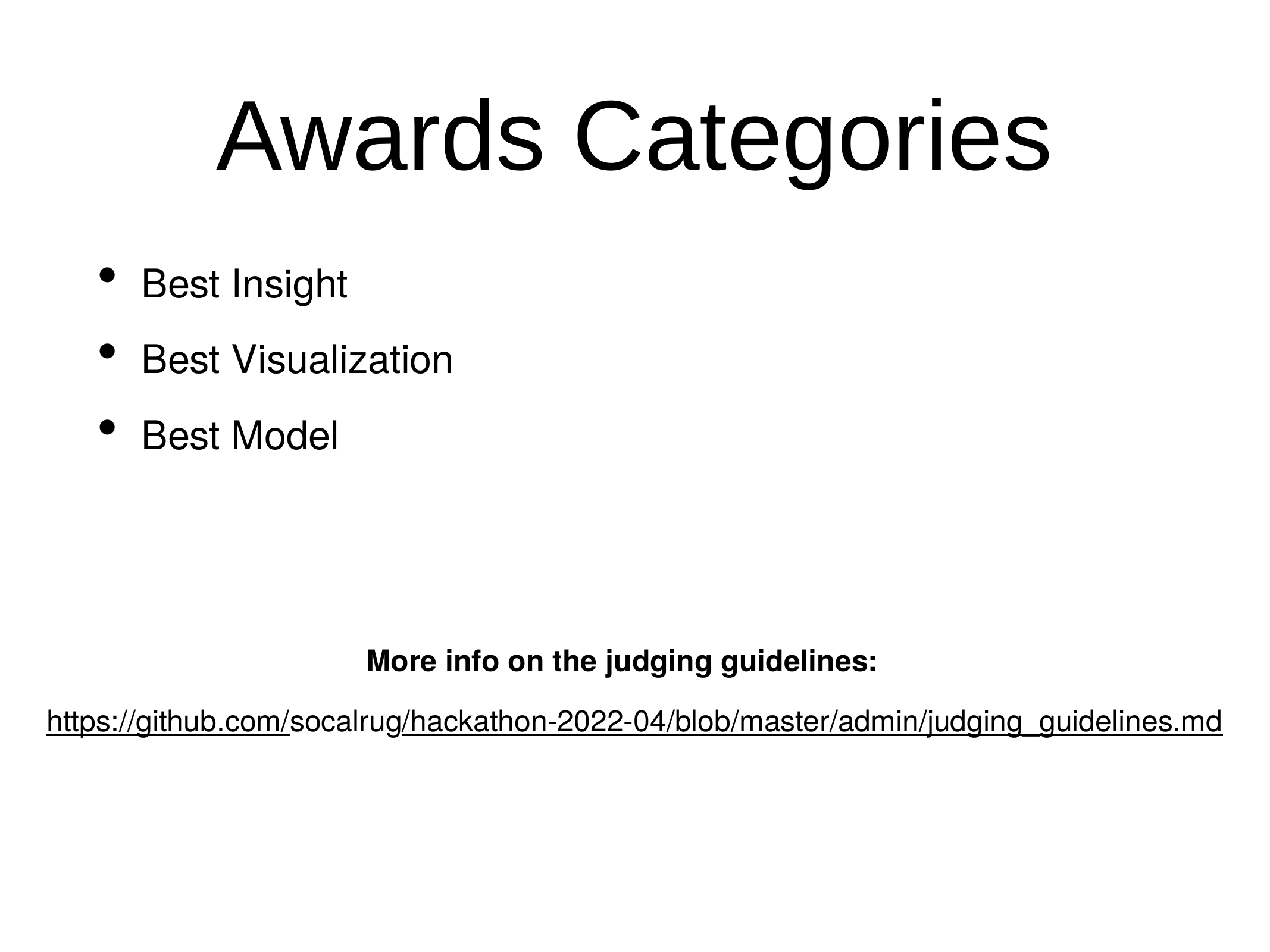

# Awards Categories
Best Insight
Best Visualization
Best Model
More info on the judging guidelines:
https://github.com/socalrug/hackathon-2022-04/blob/master/admin/judging_guidelines.md